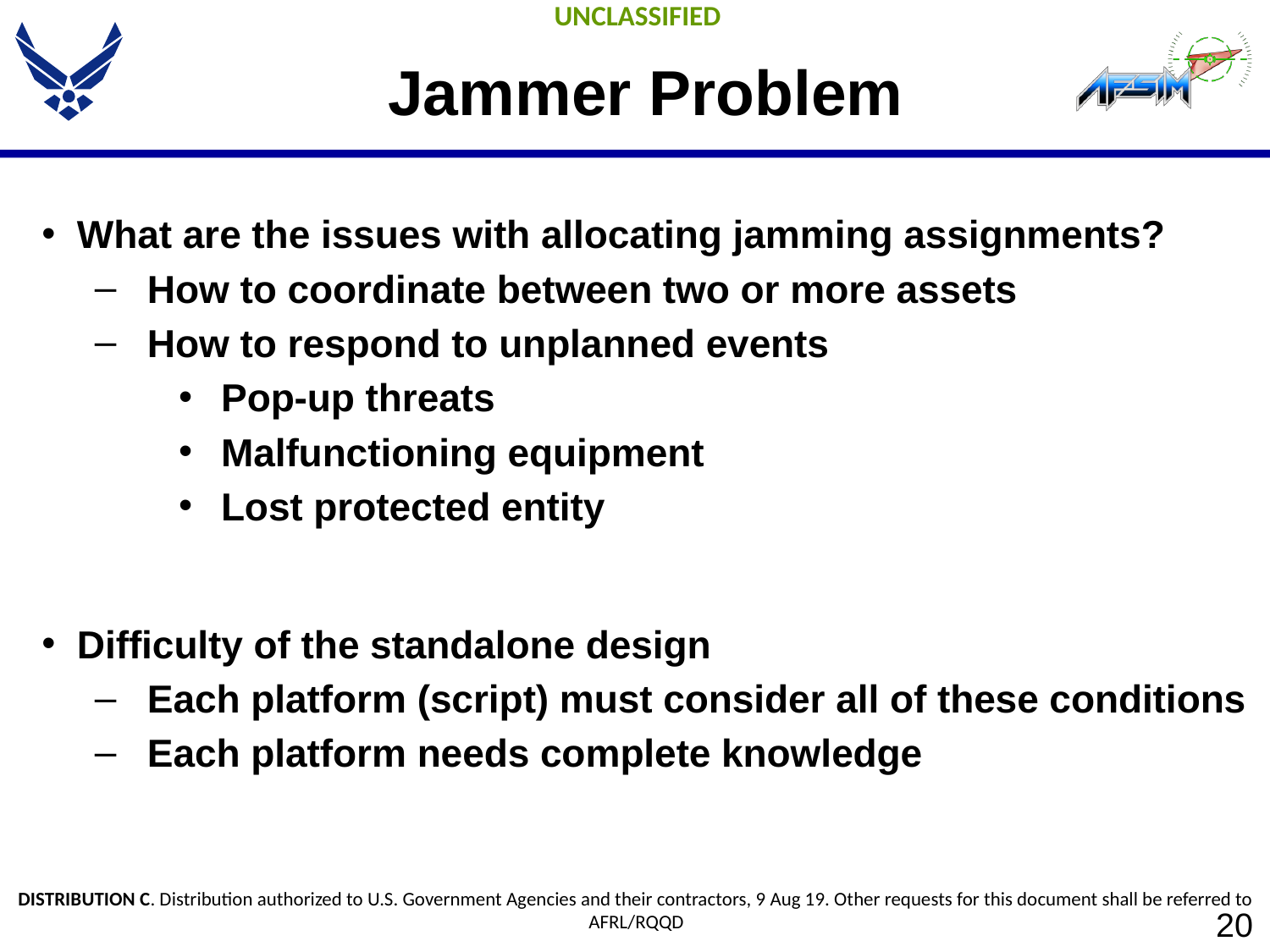

# Jammer Problem
What are the issues with allocating jamming assignments?
How to coordinate between two or more assets
How to respond to unplanned events
Pop-up threats
Malfunctioning equipment
Lost protected entity

Difficulty of the standalone design
Each platform (script) must consider all of these conditions
Each platform needs complete knowledge